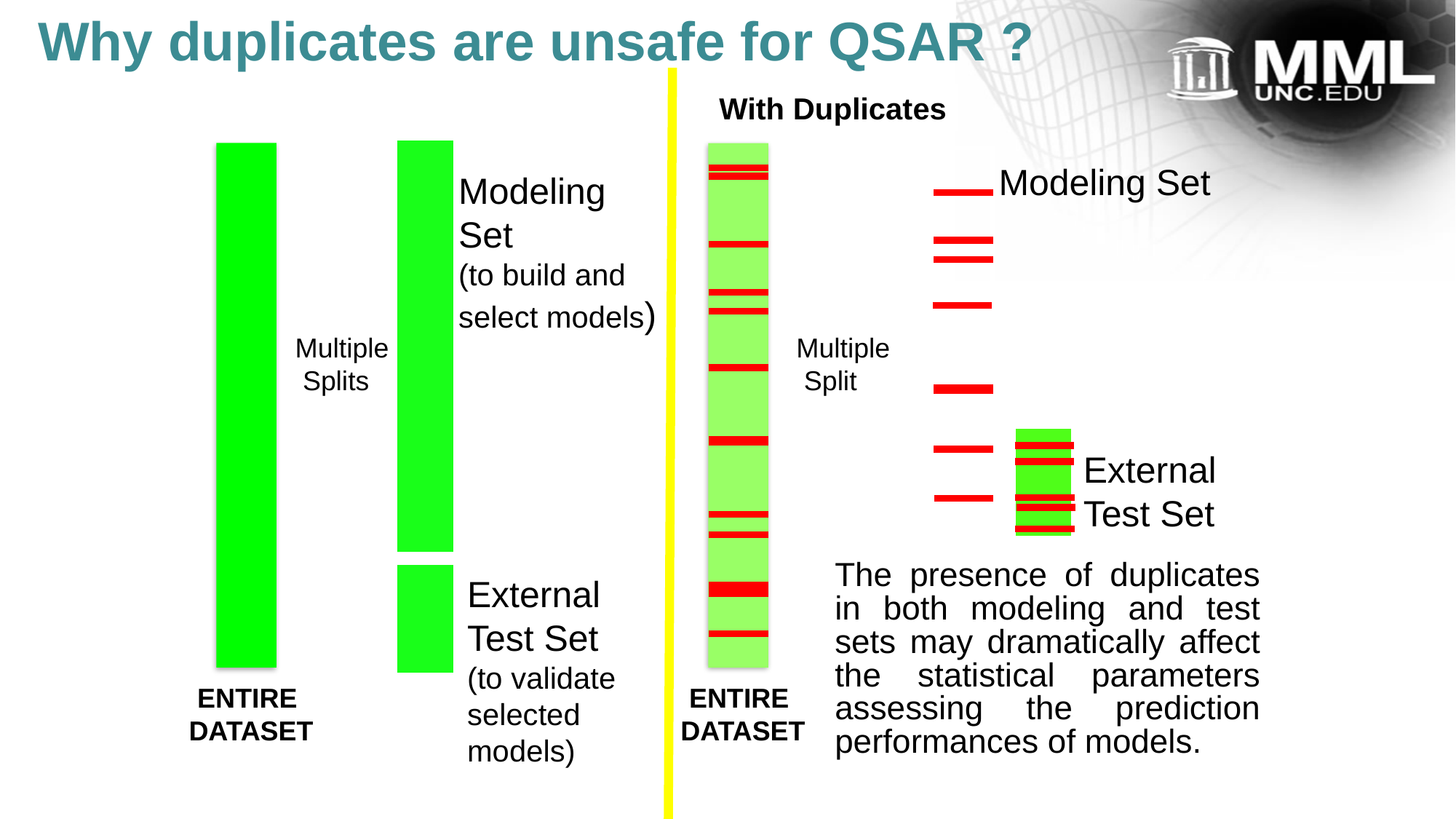

Why duplicates are unsafe for QSAR ?
With Duplicates

Modeling Set
Modeling
Set
(to build and
select models)
Multiple
 Splits
Multiple
 Split

External
Test Set
The presence of duplicates in both modeling and test sets may dramatically affect the statistical parameters assessing the prediction performances of models.

External
Test Set
(to validate
selected
models)
ENTIRE
 DATASET
ENTIRE
 DATASET